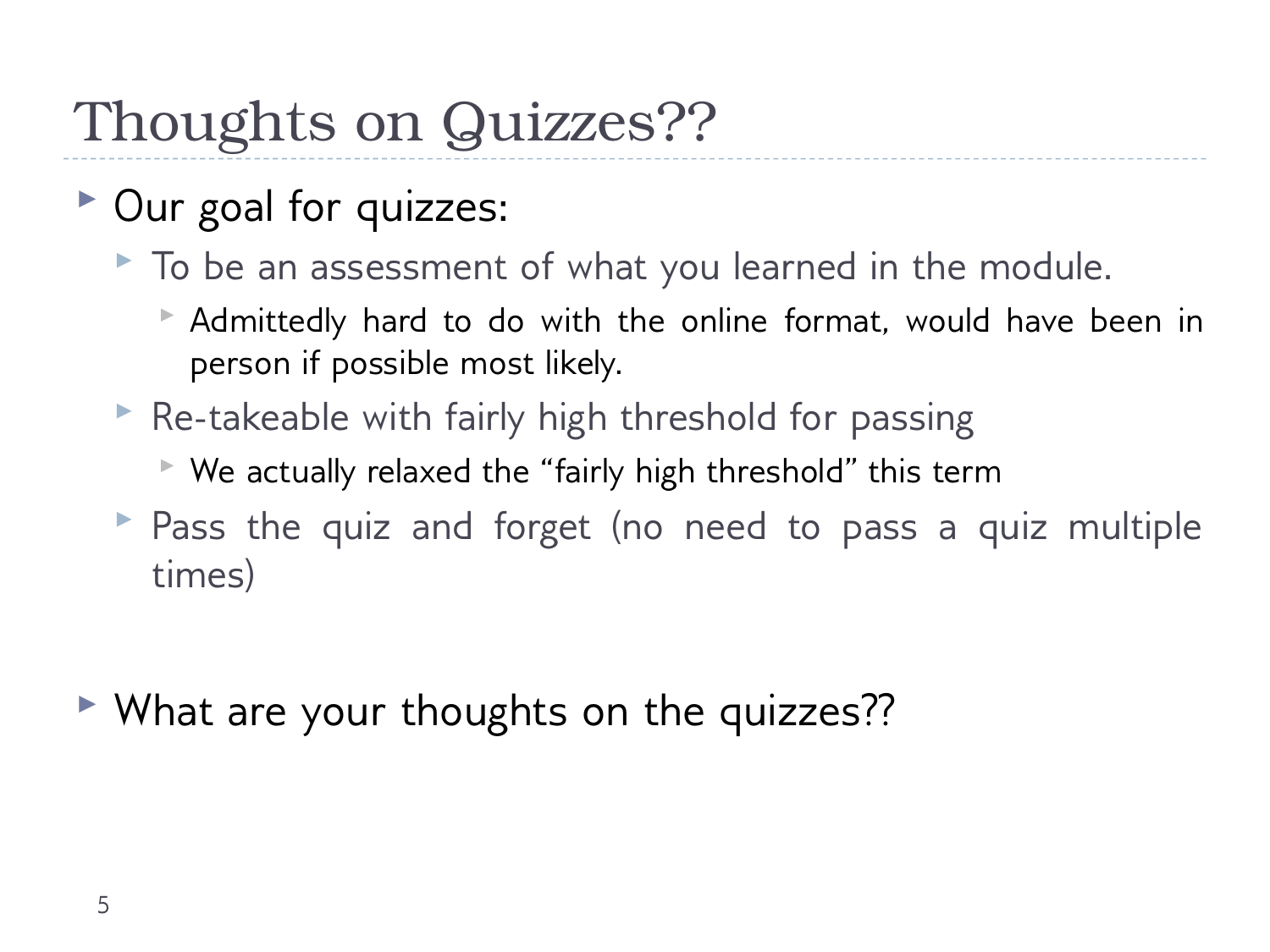

# Thoughts on Quizzes??
Our goal for quizzes:
To be an assessment of what you learned in the module.
Admittedly hard to do with the online format, would have been in person if possible most likely.
Re-takeable with fairly high threshold for passing
We actually relaxed the “fairly high threshold” this term
Pass the quiz and forget (no need to pass a quiz multiple times)

What are your thoughts on the quizzes??
5